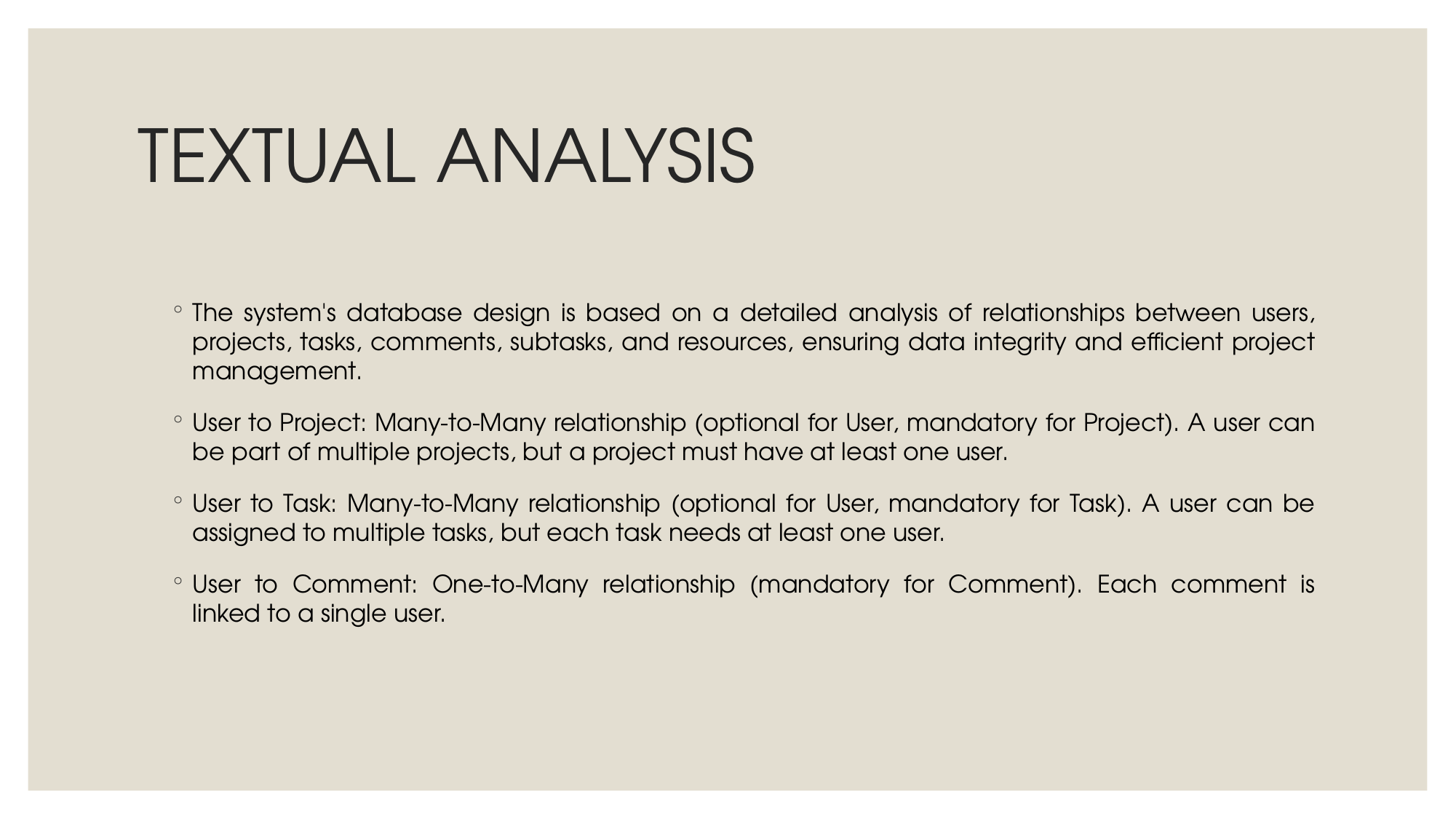

# TEXTUAL ANALYSIS

The system's database design is based on a detailed analysis of relationships between users, projects, tasks, comments, subtasks, and resources, ensuring data integrity and efficient project management.
User to Project: Many-to-Many relationship (optional for User, mandatory for Project). A user can be part of multiple projects, but a project must have at least one user.
User to Task: Many-to-Many relationship (optional for User, mandatory for Task). A user can be assigned to multiple tasks, but each task needs at least one user.
User to Comment: One-to-Many relationship (mandatory for Comment). Each comment is linked to a single user.